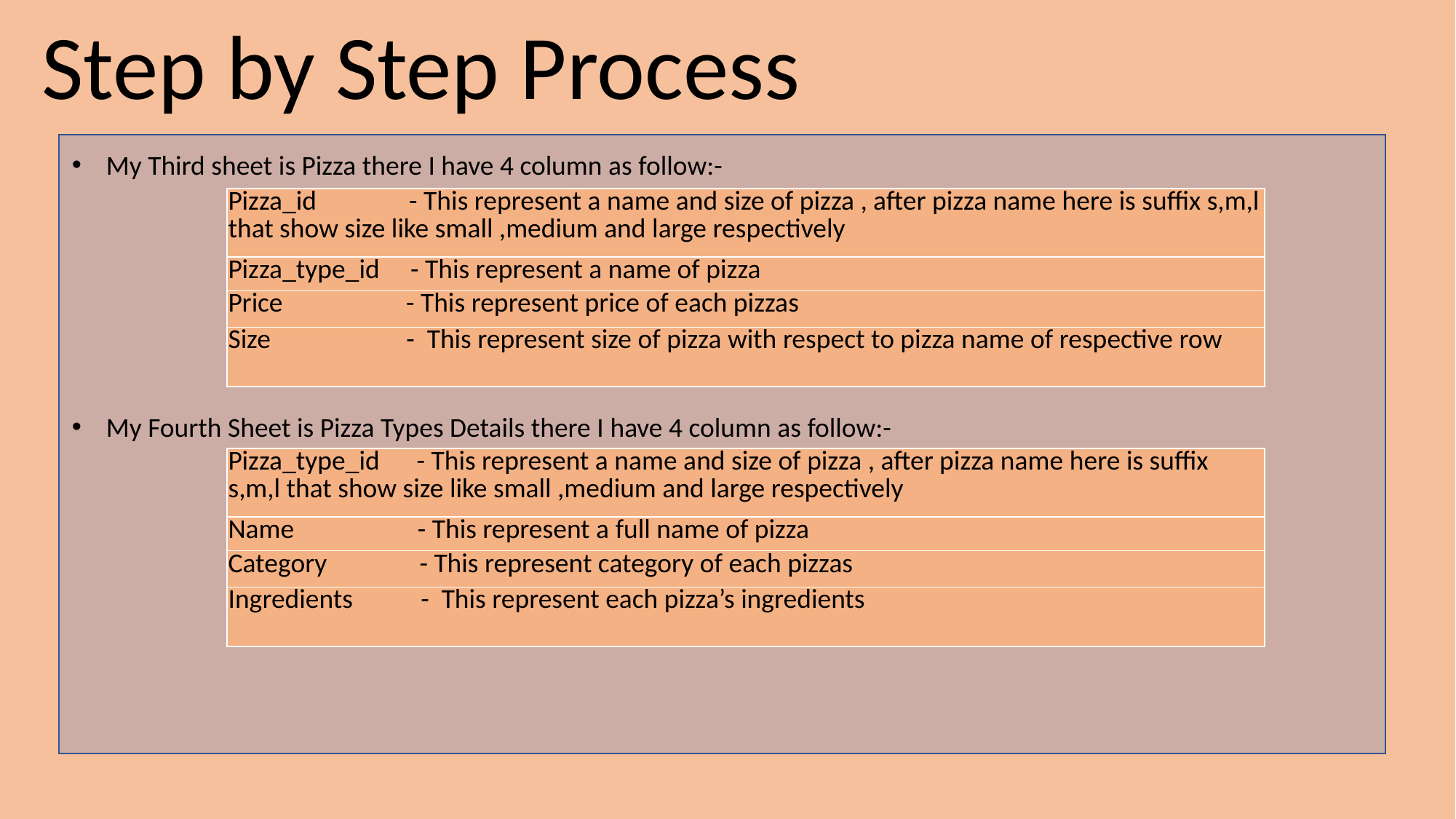

# Step by Step Process

My Third sheet is Pizza there I have 4 column as follow:-

My Fourth Sheet is Pizza Types Details there I have 4 column as follow:-

| Pizza\_id - This represent a name and size of pizza , after pizza name here is suffix s,m,l that show size like small ,medium and large respectively |
| --- |
| Pizza\_type\_id - This represent a name of pizza |
| Price - This represent price of each pizzas |
| Size - This represent size of pizza with respect to pizza name of respective row |

| Pizza\_type\_id - This represent a name and size of pizza , after pizza name here is suffix s,m,l that show size like small ,medium and large respectively |
| --- |
| Name - This represent a full name of pizza |
| Category - This represent category of each pizzas |
| Ingredients - This represent each pizza’s ingredients |